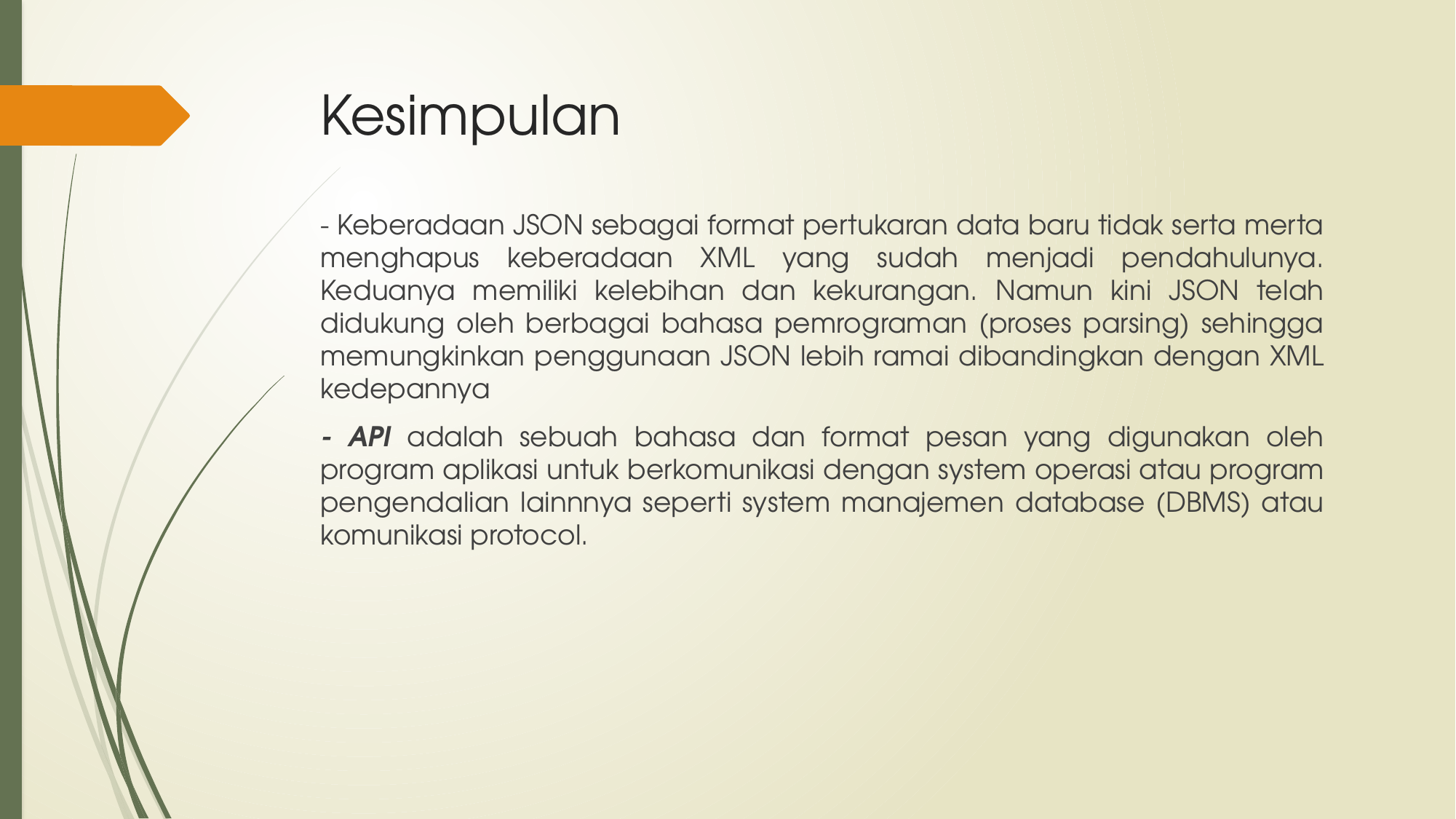

# Kesimpulan
- Keberadaan JSON sebagai format pertukaran data baru tidak serta merta menghapus keberadaan XML yang sudah menjadi pendahulunya. Keduanya memiliki kelebihan dan kekurangan. Namun kini JSON telah didukung oleh berbagai bahasa pemrograman (proses parsing) sehingga memungkinkan penggunaan JSON lebih ramai dibandingkan dengan XML kedepannya
- API adalah sebuah bahasa dan format pesan yang digunakan oleh program aplikasi untuk berkomunikasi dengan system operasi atau program pengendalian lainnnya seperti system manajemen database (DBMS) atau komunikasi protocol.